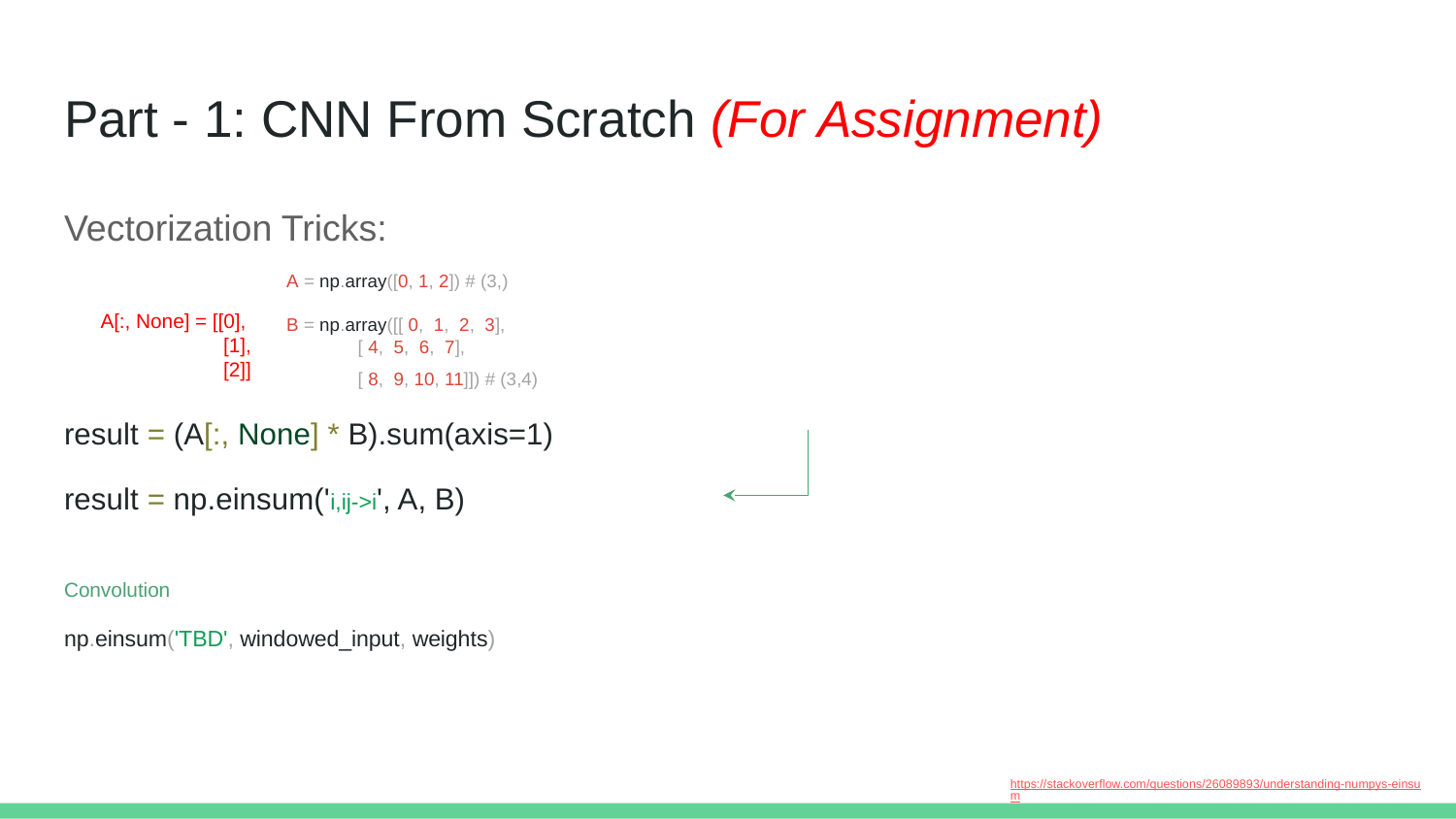

# Part - 1: CNN From Scratch (For Assignment)

Vectorization Tricks:

A = np.array([0, 1, 2]) # (3,)

B = np.array([[ 0,  1,  2,  3],
              [ 4,  5,  6,  7],
              [ 8,  9, 10, 11]]) # (3,4)
A[:, None] = [[0],
                      [1],
                      [2]]
result = (A[:, None] * B).sum(axis=1)
result = np.einsum('i,ij->i', A, B)
Convolution
np.einsum('TBD', windowed_input, weights)
https://stackoverflow.com/questions/26089893/understanding-numpys-einsum